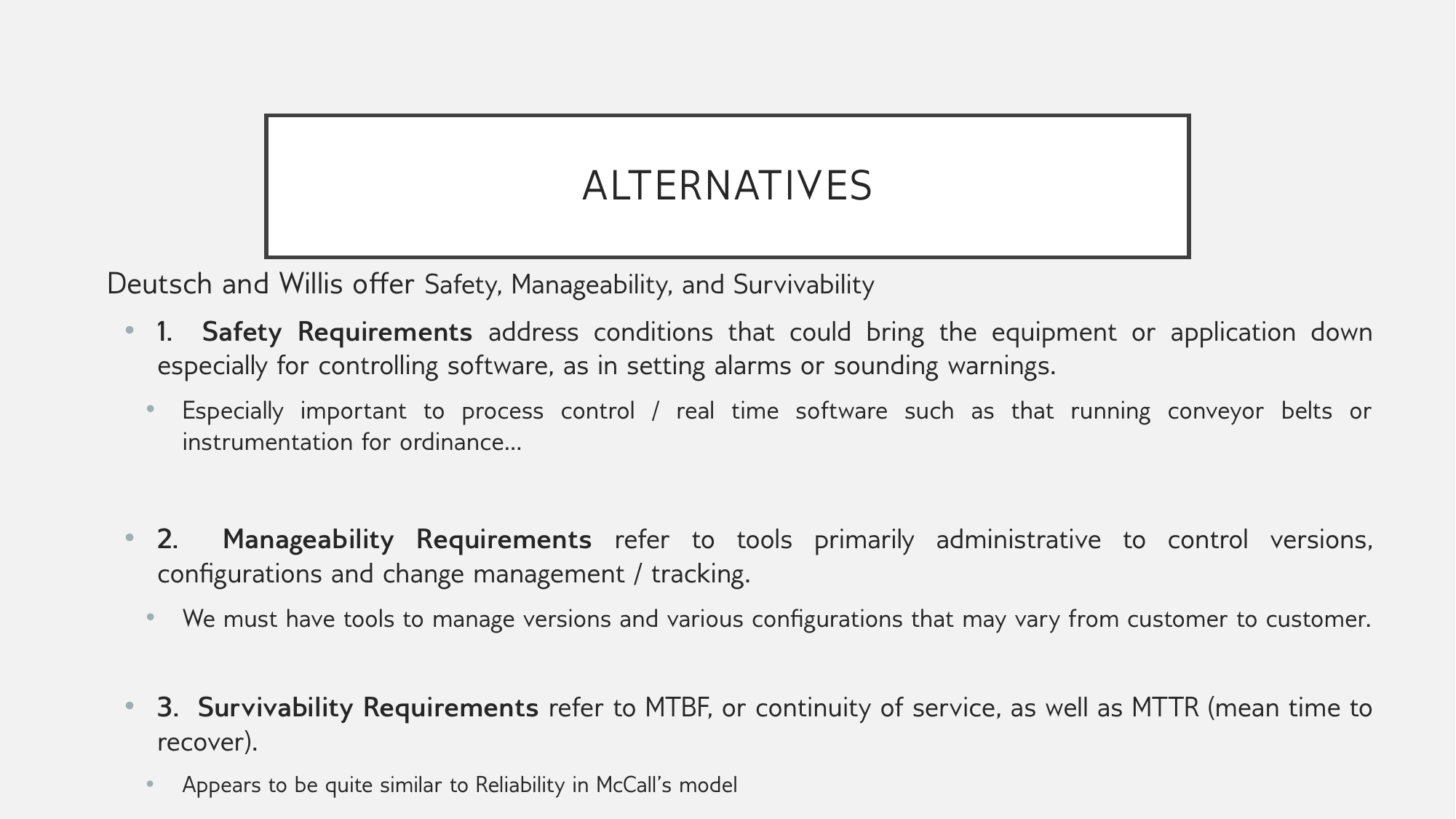

# Alternatives
Deutsch and Willis offer Safety, Manageability, and Survivability
1.  Safety Requirements address conditions that could bring the equipment or application down especially for controlling software, as in setting alarms or sounding warnings.
Especially important to process control / real time software such as that running conveyor belts or instrumentation for ordinance…

2.  Manageability Requirements refer to tools primarily administrative to control versions, configurations and change management / tracking.
We must have tools to manage versions and various configurations that may vary from customer to customer.

3.  Survivability Requirements refer to MTBF, or continuity of service, as well as MTTR (mean time to recover).
Appears to be quite similar to Reliability in McCall’s model